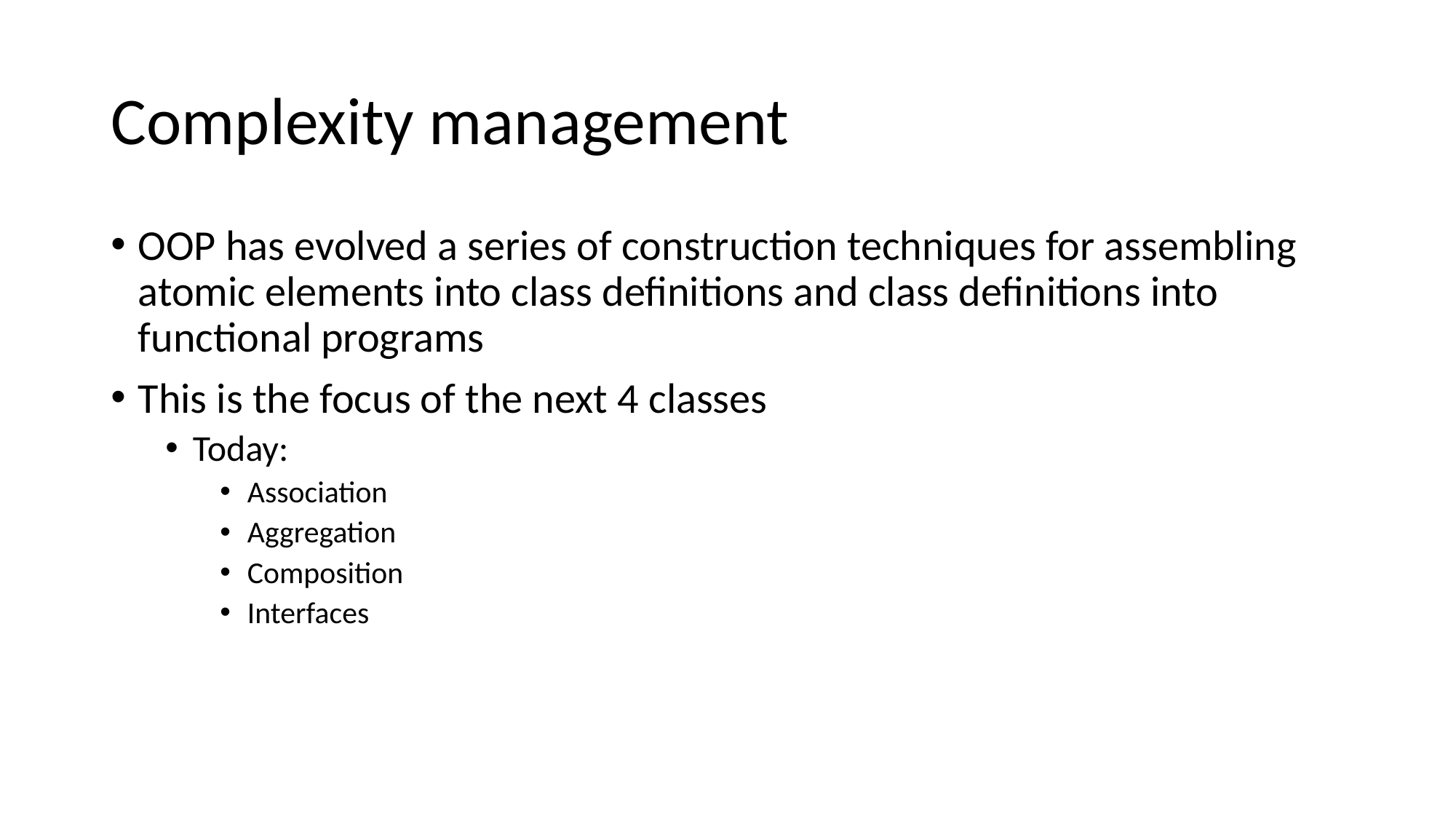

# Complexity management
OOP has evolved a series of construction techniques for assembling atomic elements into class definitions and class definitions into functional programs
This is the focus of the next 4 classes
Today:
Association
Aggregation
Composition
Interfaces